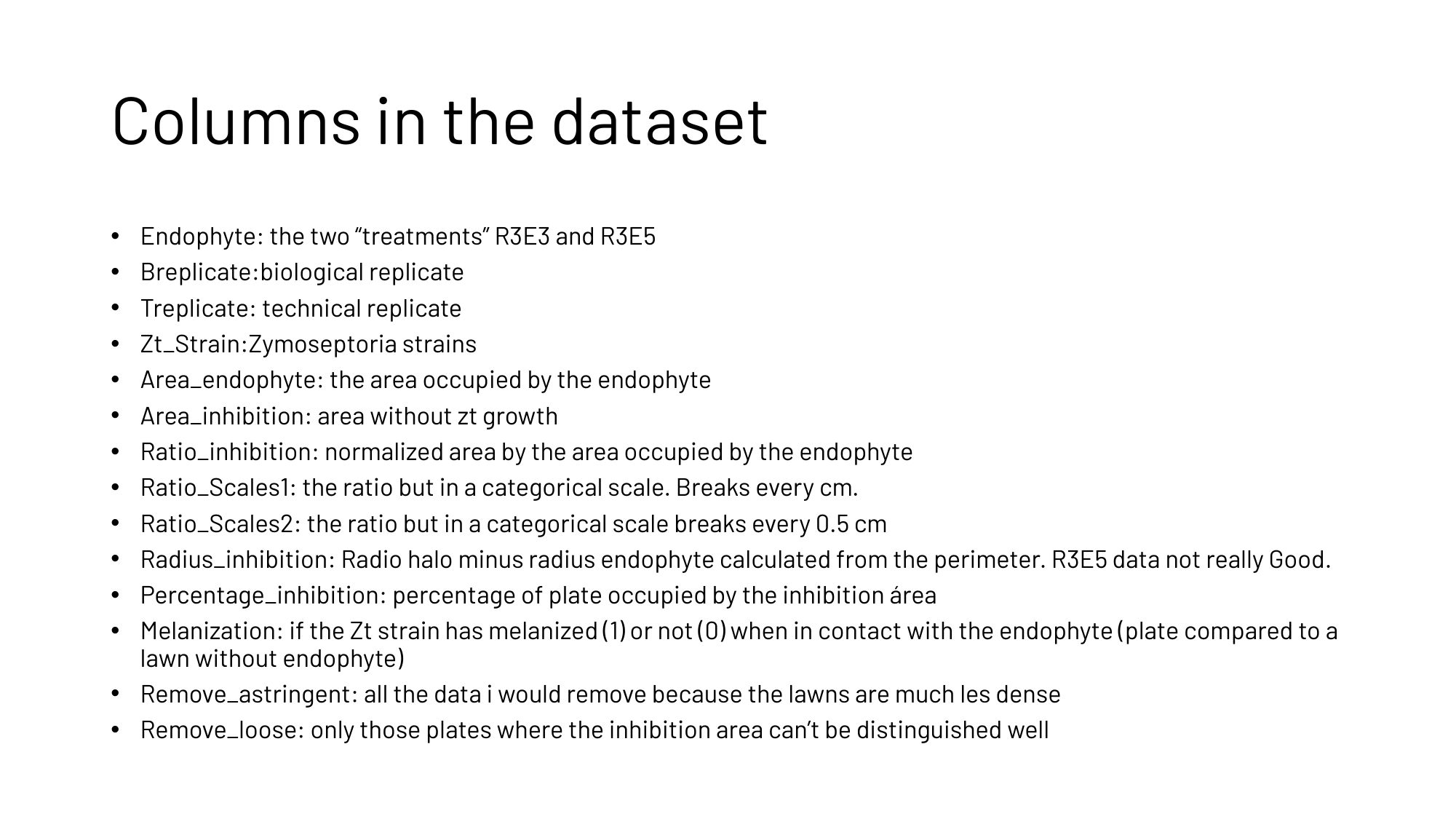

# Columns in the dataset
Endophyte: the two “treatments” R3E3 and R3E5
Breplicate:biological replicate
Treplicate: technical replicate
Zt_Strain:Zymoseptoria strains
Area_endophyte: the area occupied by the endophyte
Area_inhibition: area without zt growth
Ratio_inhibition: normalized area by the area occupied by the endophyte
Ratio_Scales1: the ratio but in a categorical scale. Breaks every cm.
Ratio_Scales2: the ratio but in a categorical scale breaks every 0.5 cm
Radius_inhibition: Radio halo minus radius endophyte calculated from the perimeter. R3E5 data not really Good.
Percentage_inhibition: percentage of plate occupied by the inhibition área
Melanization: if the Zt strain has melanized (1) or not (0) when in contact with the endophyte (plate compared to a lawn without endophyte)
Remove_astringent: all the data i would remove because the lawns are much les dense
Remove_loose: only those plates where the inhibition area can’t be distinguished well